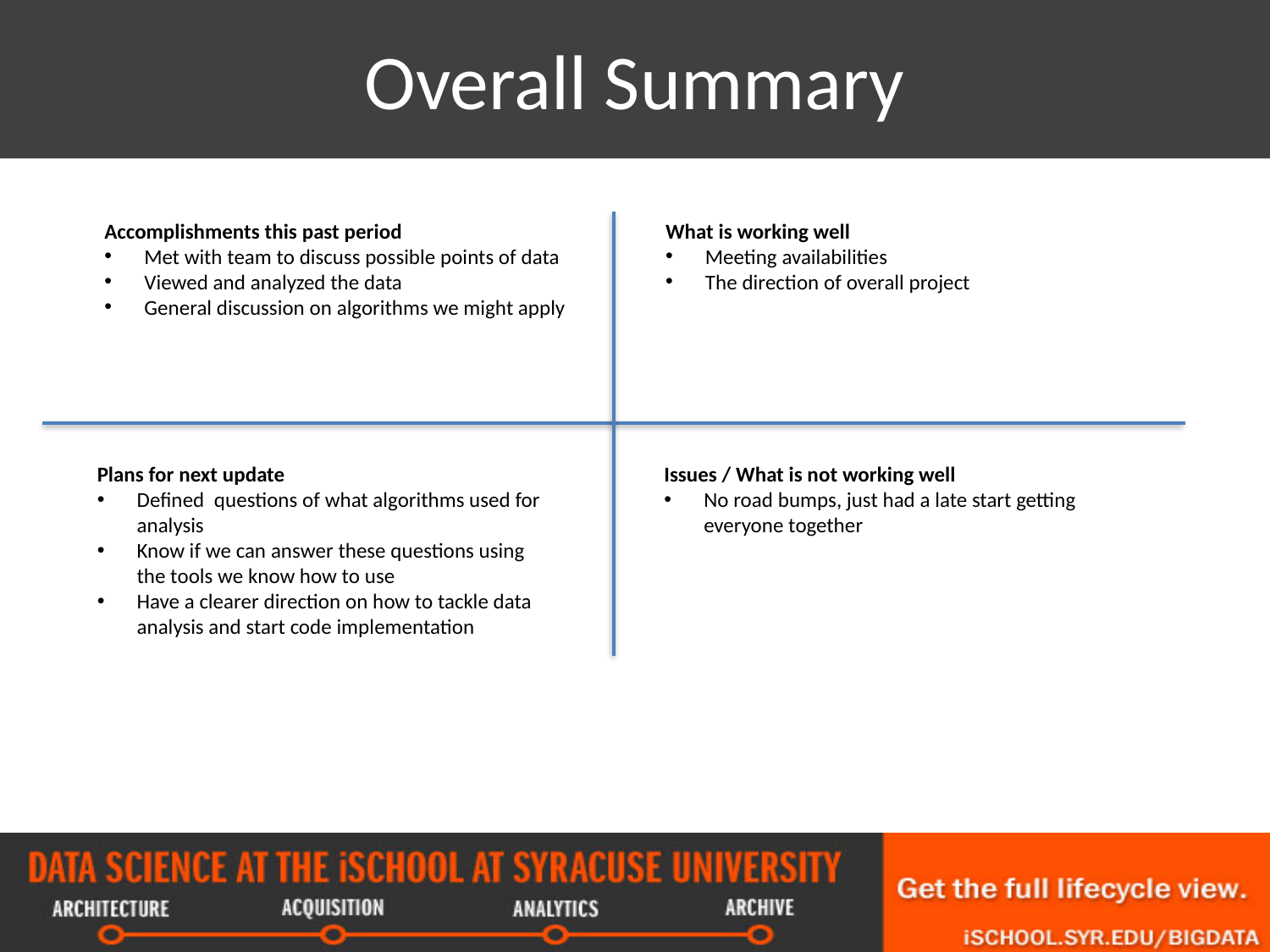

# Overall Summary
Accomplishments this past period
Met with team to discuss possible points of data
Viewed and analyzed the data
General discussion on algorithms we might apply

What is working well
Meeting availabilities
The direction of overall project
Plans for next update
Defined  questions of what algorithms used for analysis
Know if we can answer these questions using the tools we know how to use
Have a clearer direction on how to tackle data analysis and start code implementation

Issues / What is not working well
No road bumps, just had a late start getting everyone together